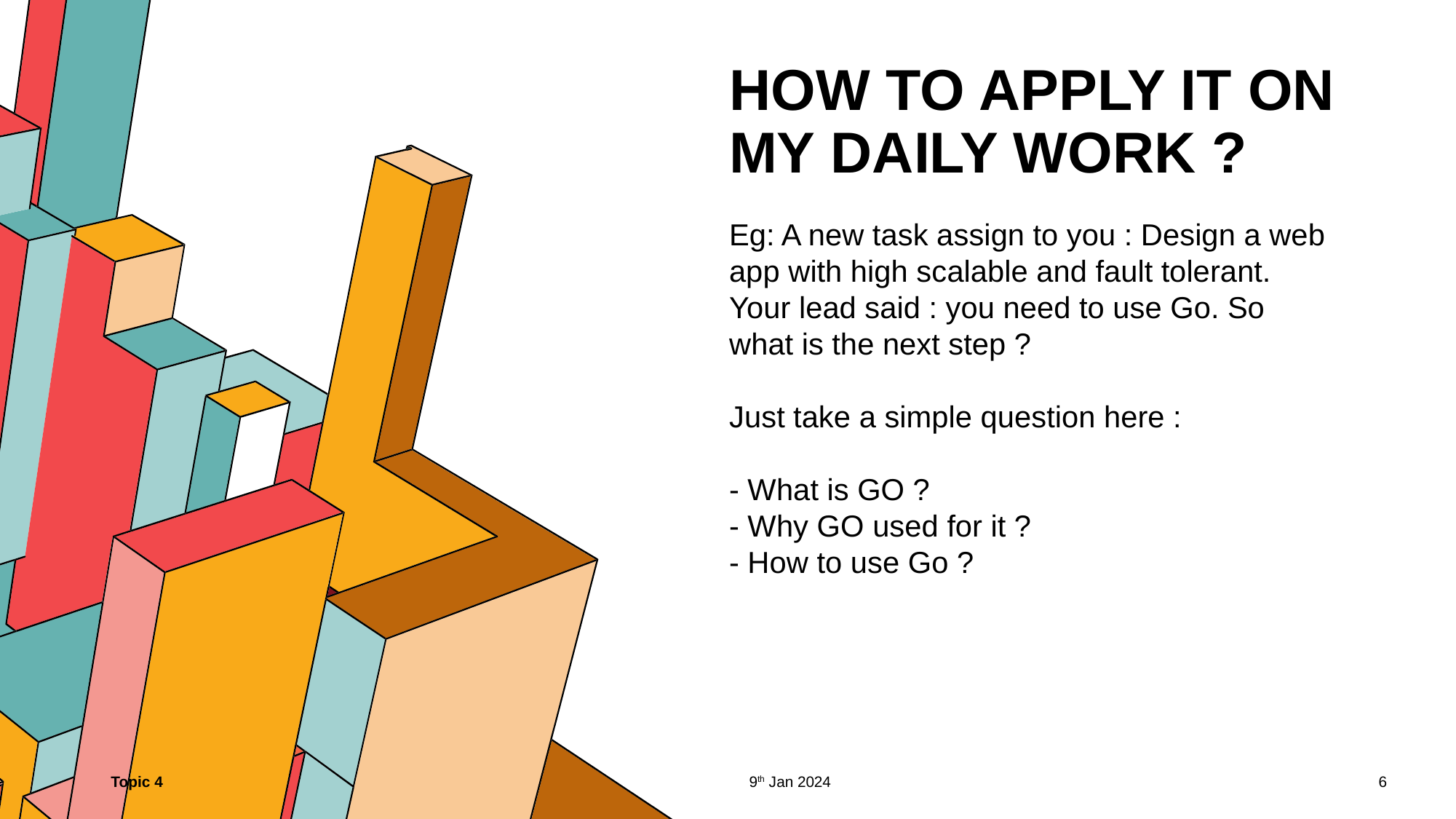

# How to apply it on my daily work ?
Eg: A new task assign to you : Design a web app with high scalable and fault tolerant. Your lead said : you need to use Go. So what is the next step ?

Just take a simple question here :

- What is GO ?
- Why GO used for it ?
- How to use Go ?

Topic 4
9th Jan 2024
6